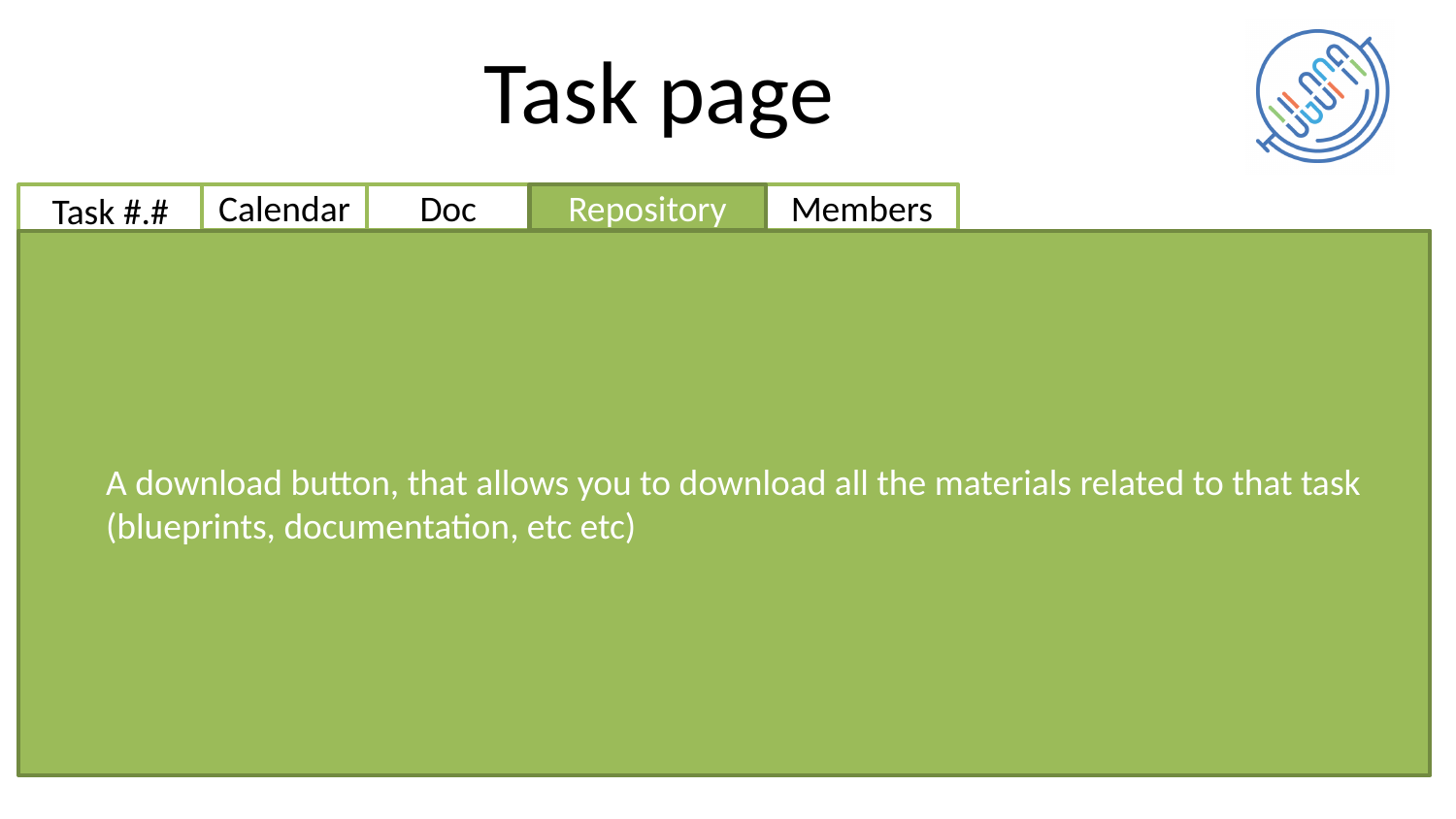

# Task page
Task #.#
Calendar
Doc
Repository
Members
A download button, that allows you to download all the materials related to that task (blueprints, documentation, etc etc)